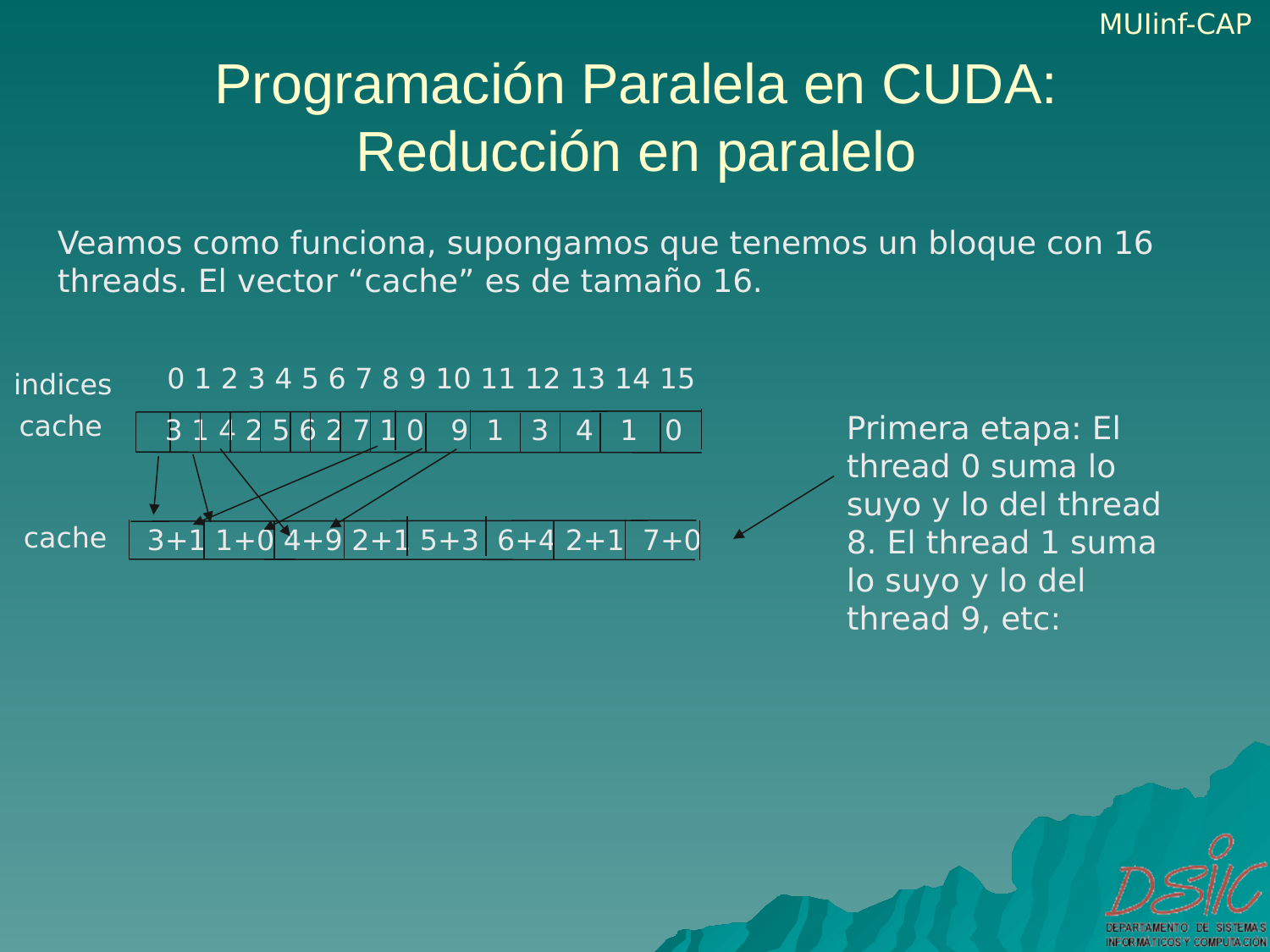

# Programación Paralela en CUDA: Reducción en paralelo
Veamos como funciona, supongamos que tenemos un bloque con 16 threads. El vector “cache” es de tamaño 16.

0 1 2 3 4 5 6 7 8 9 10 11 12 13 14 15
indices
cache
Primera etapa: El thread 0 suma lo suyo y lo del thread 8. El thread 1 suma lo suyo y lo del thread 9, etc:

3 1 4 2 5 6 2 7 1 0   9  1   3   4   1   0
cache
3+1 1+0 4+9 2+1 5+3  6+4 2+1  7+0